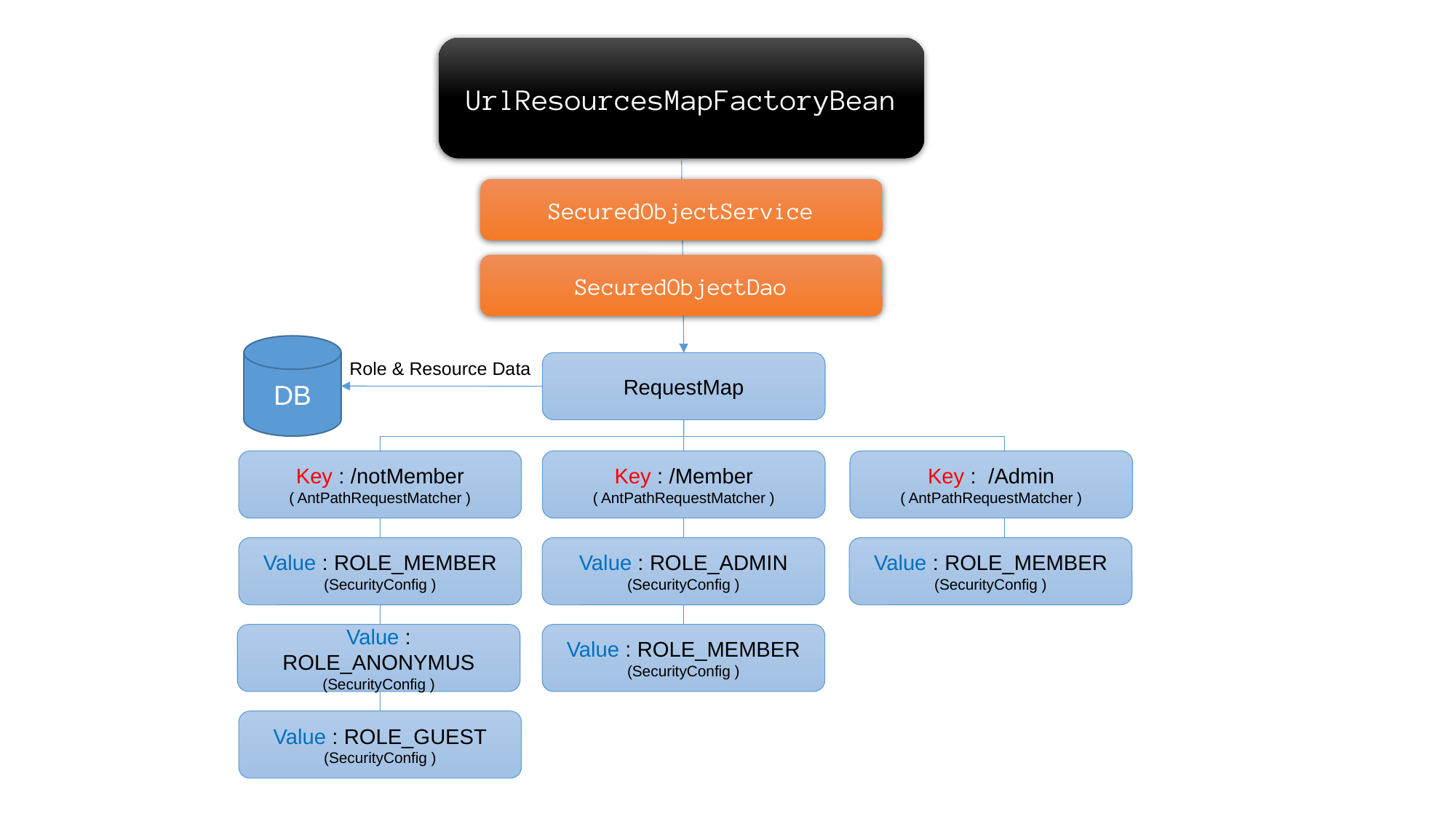

UrlResourcesMapFactoryBean
SecuredObjectService
SecuredObjectDao
DB
Role & Resource Data
RequestMap
Key : /notMember
( AntPathRequestMatcher )
Key : /Member
( AntPathRequestMatcher )
Key :  /Admin
( AntPathRequestMatcher )
Value : ROLE_MEMBER
(SecurityConfig )
Value : ROLE_ADMIN
(SecurityConfig )
Value : ROLE_MEMBER
(SecurityConfig )
Value : ROLE_ANONYMUS
(SecurityConfig )
Value : ROLE_MEMBER
(SecurityConfig )
Value : ROLE_GUEST
(SecurityConfig )